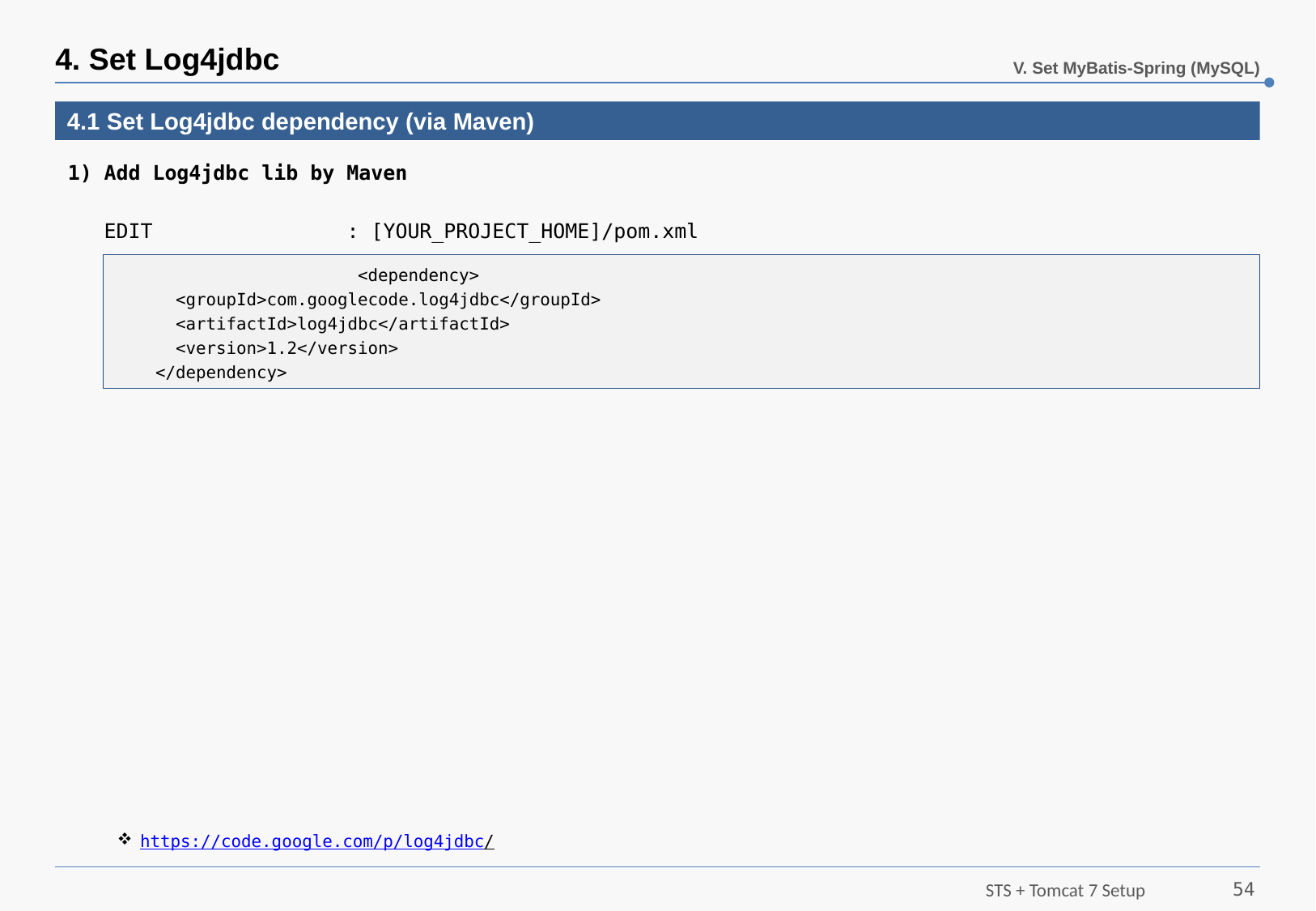

# 4. Set Log4jdbc
V. Set MyBatis-Spring (MySQL)
4.1 Set Log4jdbc dependency (via Maven)
Add Log4jdbc lib by Maven
EDIT		: [YOUR_PROJECT_HOME]/pom.xml
 		<dependency>
      <groupId>com.googlecode.log4jdbc</groupId>
      <artifactId>log4jdbc</artifactId>
      <version>1.2</version>
    </dependency>
https://code.google.com/p/log4jdbc/
54